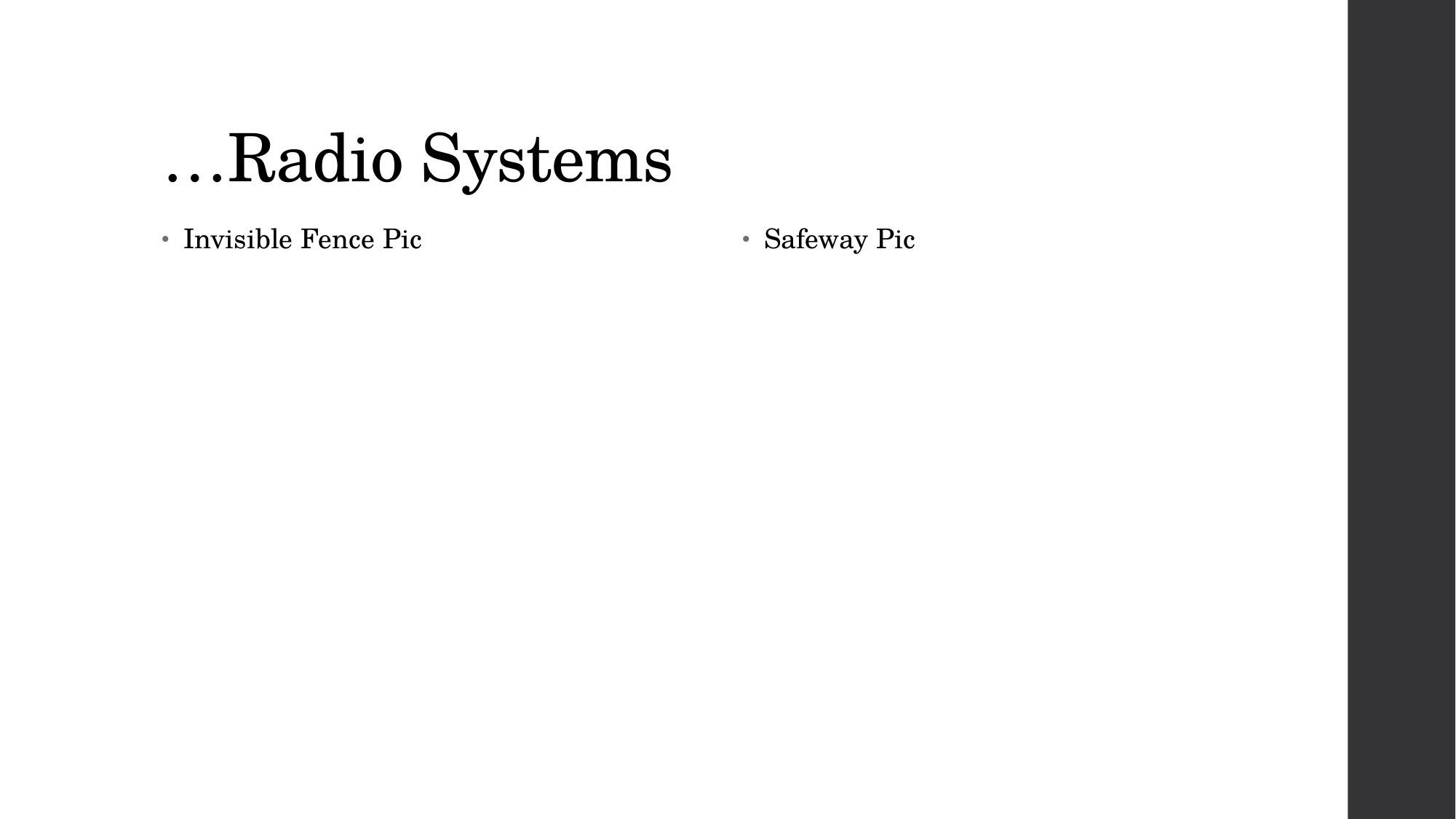

# …Radio Systems
Invisible Fence Pic
Safeway Pic